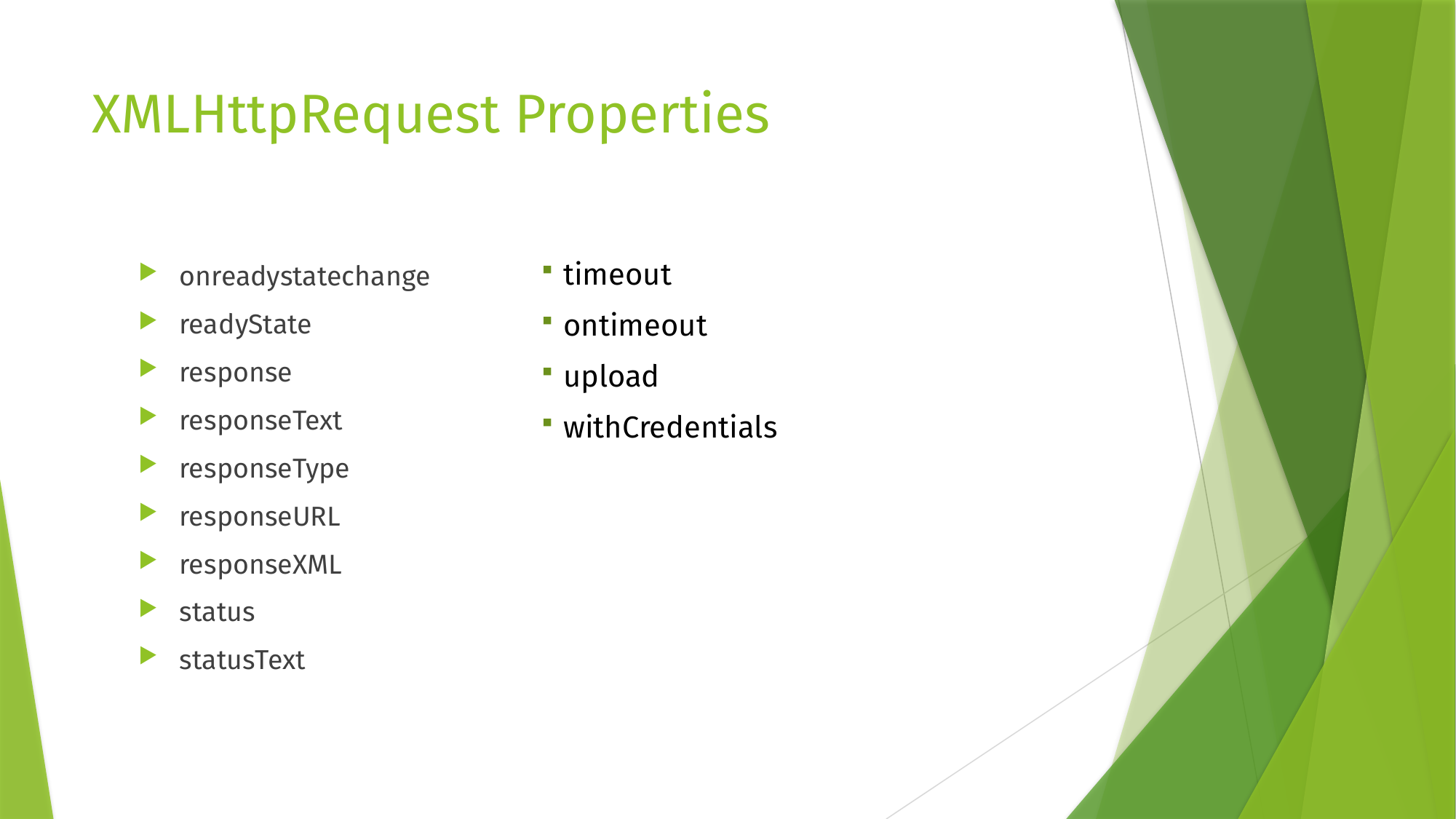

# XMLHttpRequest Properties
onreadystatechange
readyState
response
responseText
responseType
responseURL
responseXML
status
statusText
timeout
ontimeout
upload
withCredentials